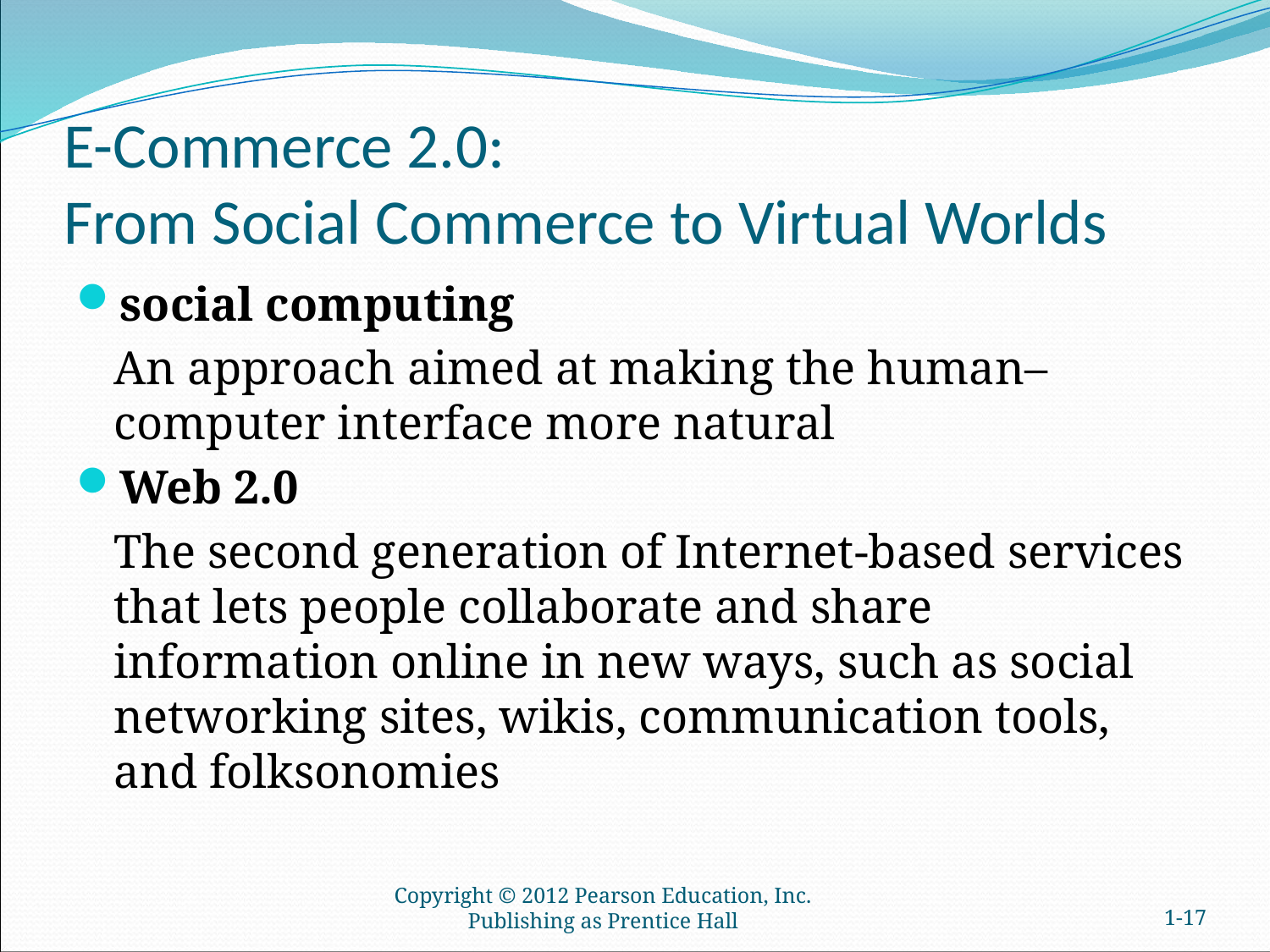

# E-Commerce 2.0: From Social Commerce to Virtual Worlds
social computing
	An approach aimed at making the human–computer interface more natural
Web 2.0
	The second generation of Internet-based services that lets people collaborate and share information online in new ways, such as social networking sites, wikis, communication tools, and folksonomies
Copyright © 2012 Pearson Education, Inc. Publishing as Prentice Hall
1-17